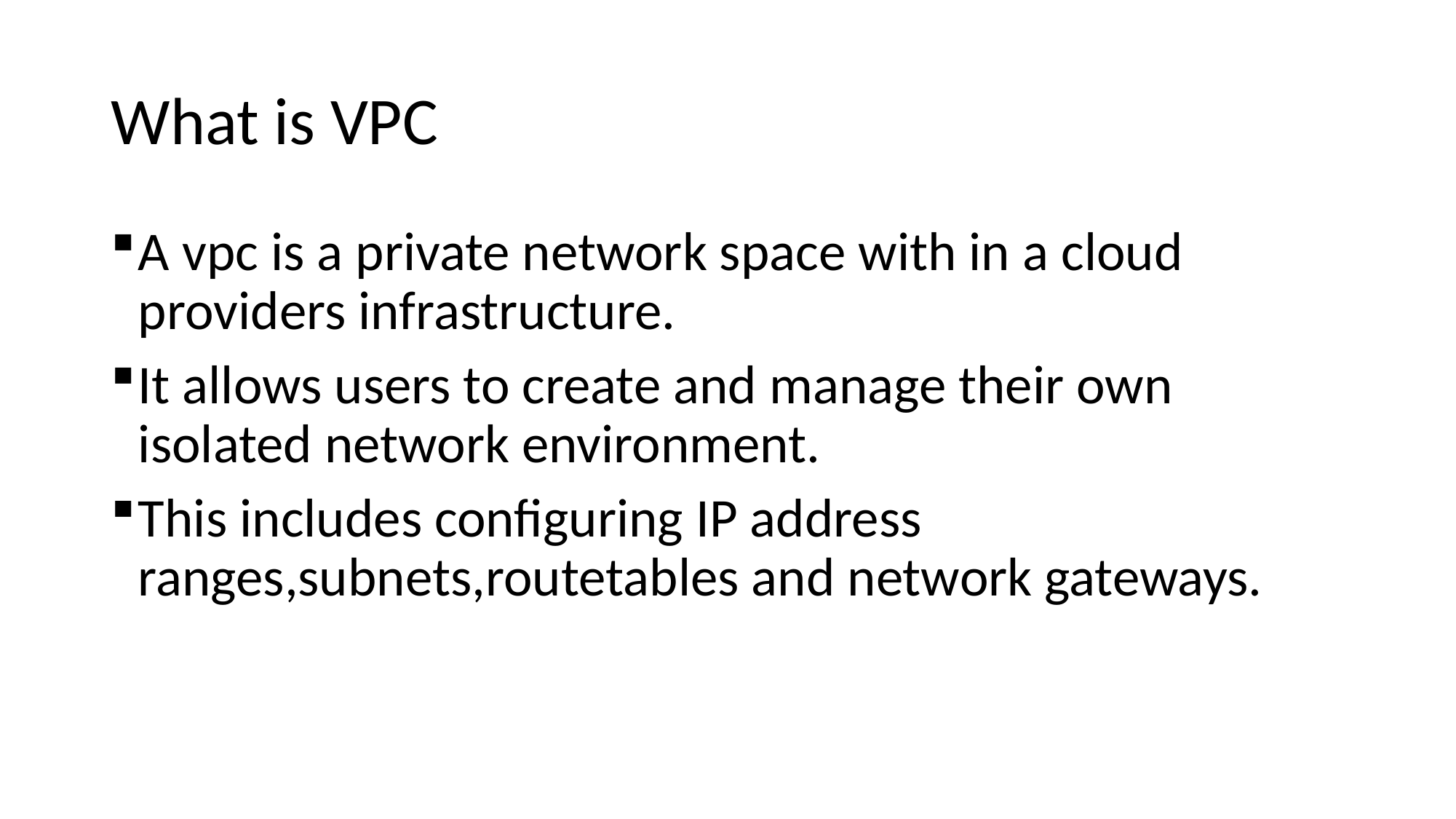

# What is VPC
A vpc is a private network space with in a cloud providers infrastructure.
It allows users to create and manage their own isolated network environment.
This includes configuring IP address ranges,subnets,routetables and network gateways.